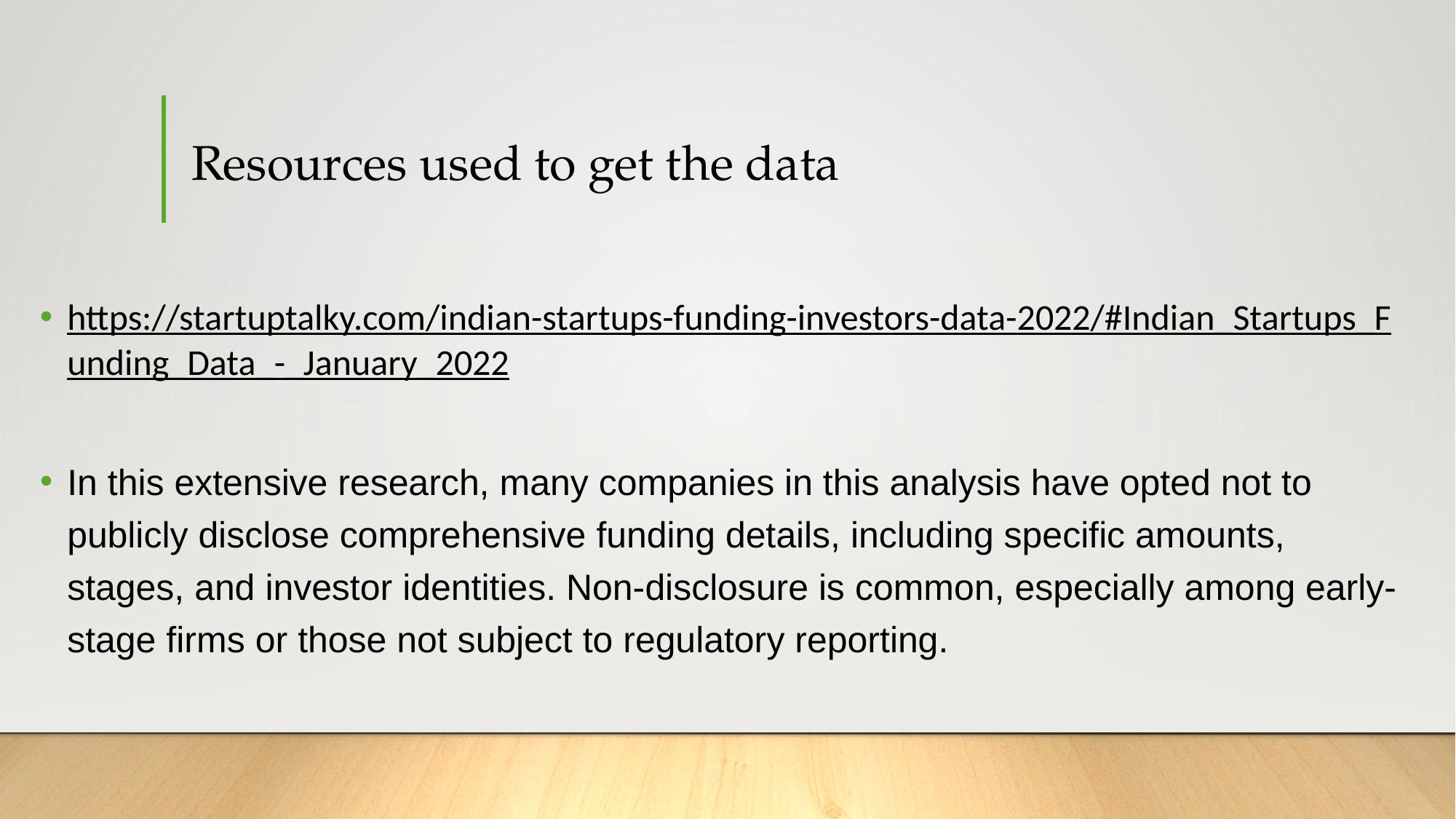

# Resources used to get the data
https://startuptalky.com/indian-startups-funding-investors-data-2022/#Indian_Startups_Funding_Data_-_January_2022
In this extensive research, many companies in this analysis have opted not to publicly disclose comprehensive funding details, including specific amounts, stages, and investor identities. Non-disclosure is common, especially among early-stage firms or those not subject to regulatory reporting.